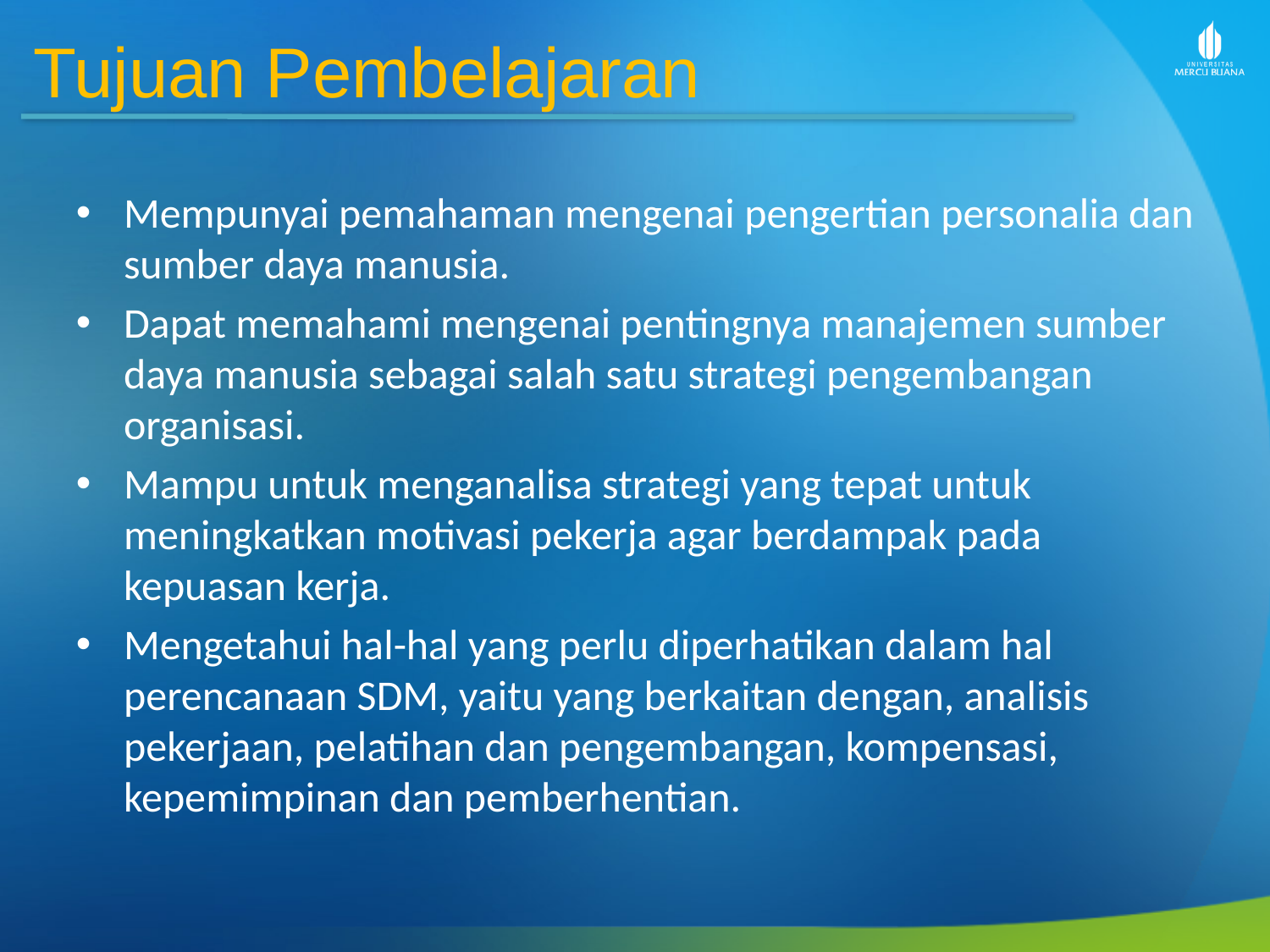

Tujuan Pembelajaran
Mempunyai pemahaman mengenai pengertian personalia dan sumber daya manusia.
Dapat memahami mengenai pentingnya manajemen sumber daya manusia sebagai salah satu strategi pengembangan organisasi.
Mampu untuk menganalisa strategi yang tepat untuk meningkatkan motivasi pekerja agar berdampak pada kepuasan kerja.
Mengetahui hal-hal yang perlu diperhatikan dalam hal perencanaan SDM, yaitu yang berkaitan dengan, analisis pekerjaan, pelatihan dan pengembangan, kompensasi, kepemimpinan dan pemberhentian.